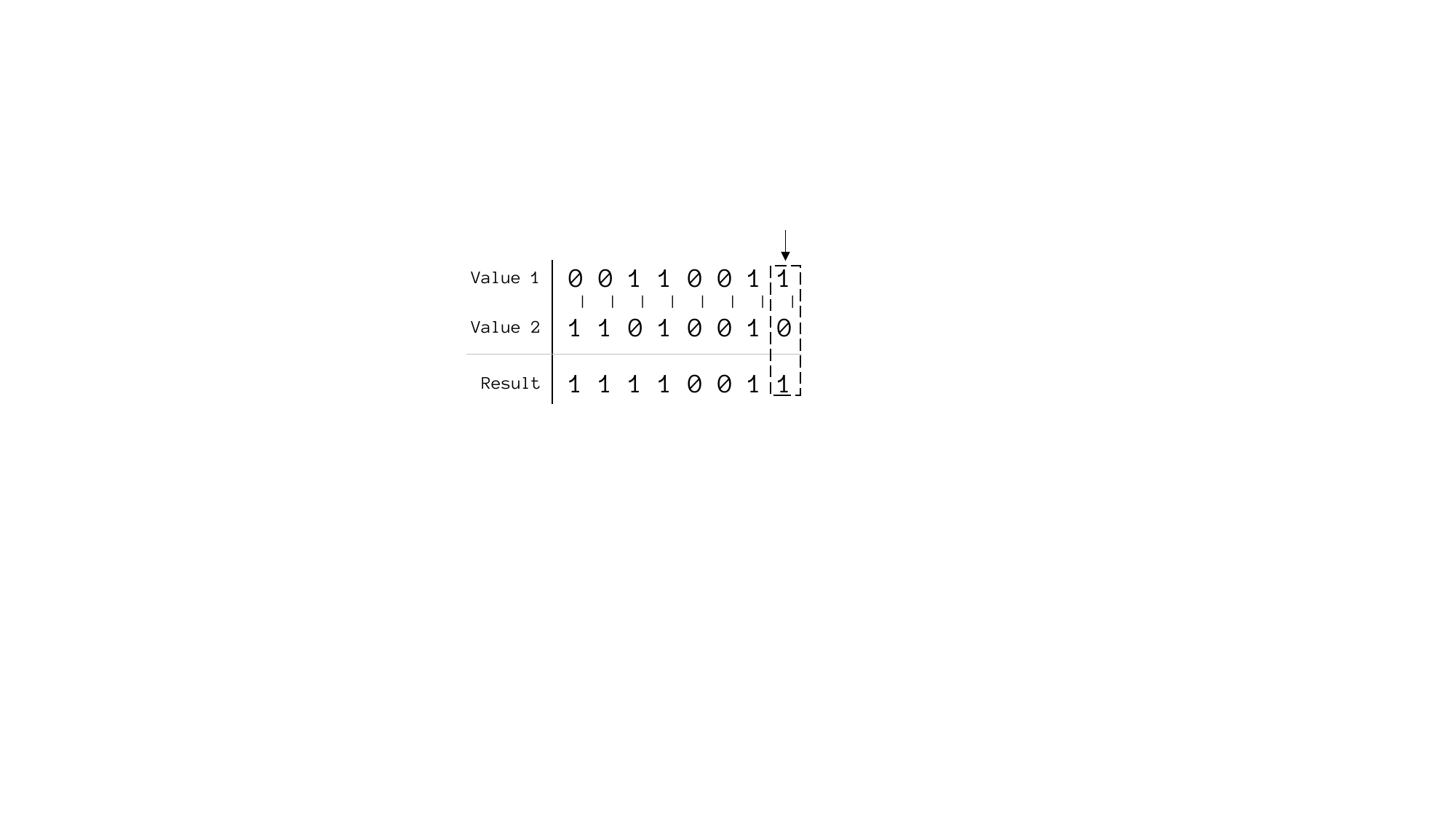

0 0 1 1 0 0 1 1
Value 1

|
|
|
|
|
|
|
|
1 1 0 1 0 0 1 0
Value 2
1 1 1 1 0 0 1 1
Result